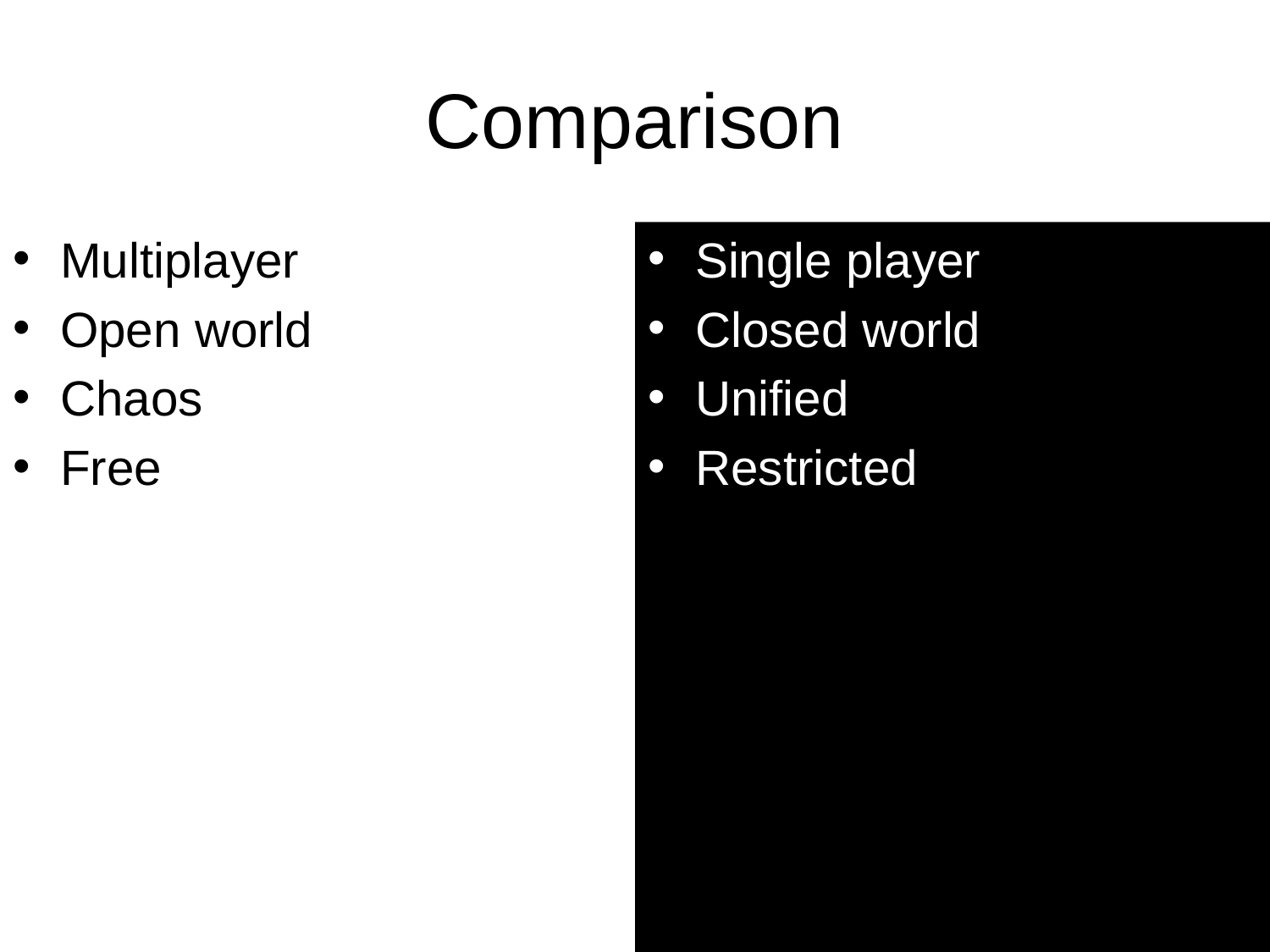

# Comparison
Multiplayer
Open world
Chaos
Free
Single player
Closed world
Unified
Restricted